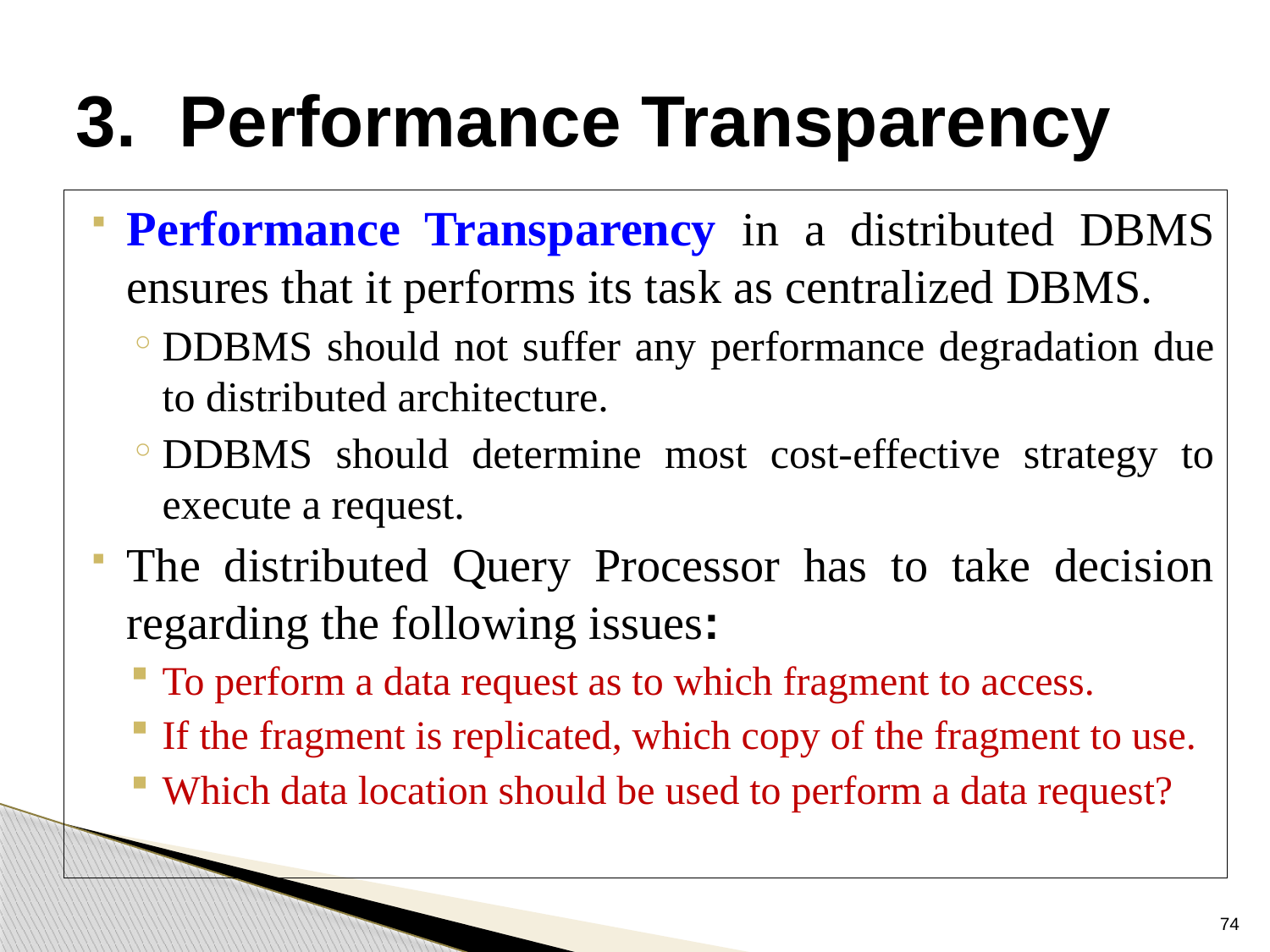

# Performance Transparency
Performance Transparency in a distributed DBMS ensures that it performs its task as centralized DBMS.
DDBMS should not suffer any performance degradation due to distributed architecture.
DDBMS should determine most cost-effective strategy to execute a request.
The distributed Query Processor has to take decision regarding the following issues:
To perform a data request as to which fragment to access.
If the fragment is replicated, which copy of the fragment to use.
Which data location should be used to perform a data request?

74